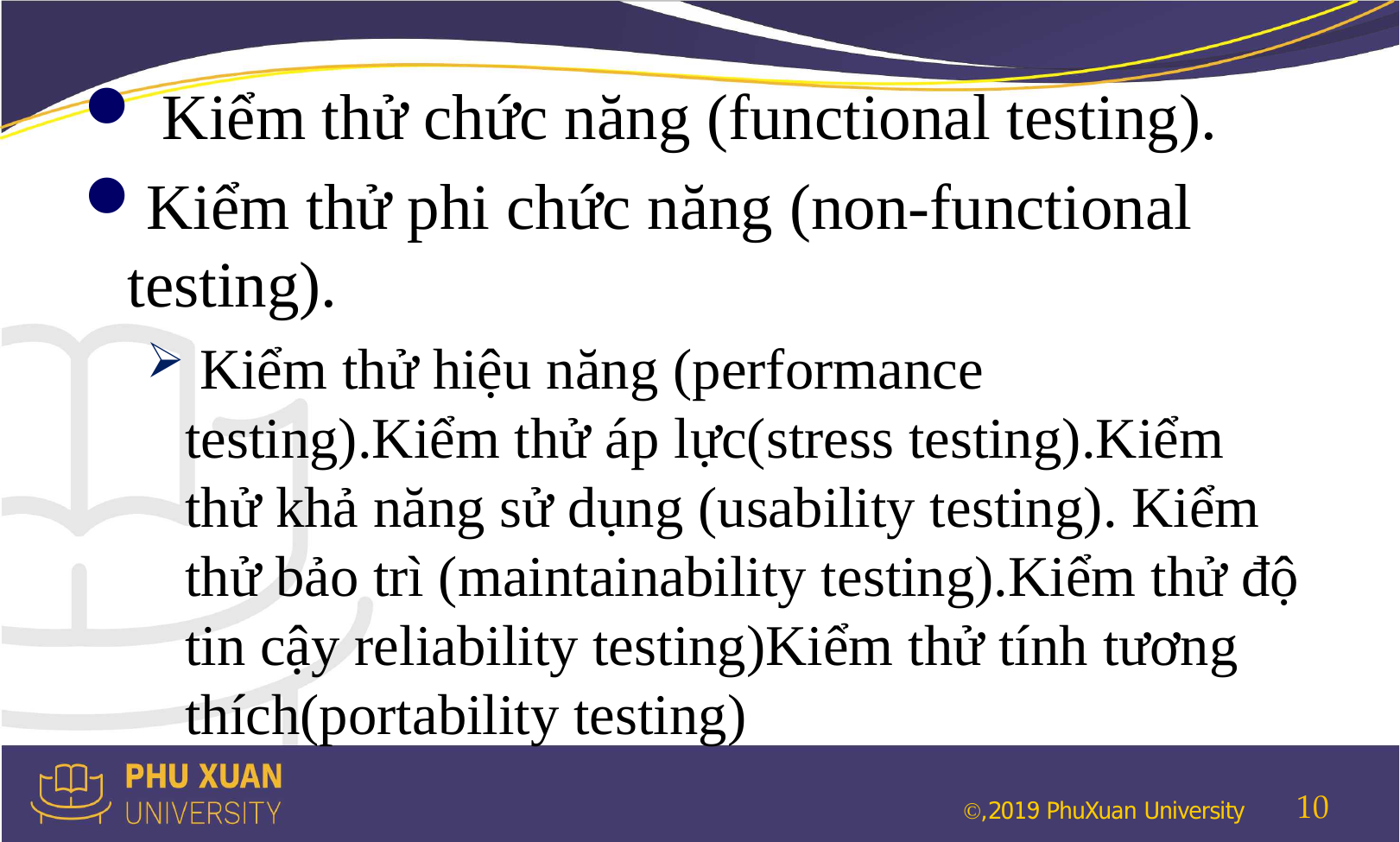

Kiểm thử chức năng (functional testing).
Kiểm thử phi chức năng (non-functional testing).
 Kiểm thử hiệu năng (performance testing).Kiểm thử áp lực(stress testing).Kiểm thử khả năng sử dụng (usability testing). Kiểm thử bảo trì (maintainability testing).Kiểm thử độ tin cậy reliability testing)Kiểm thử tính tương thích(portability testing)

10